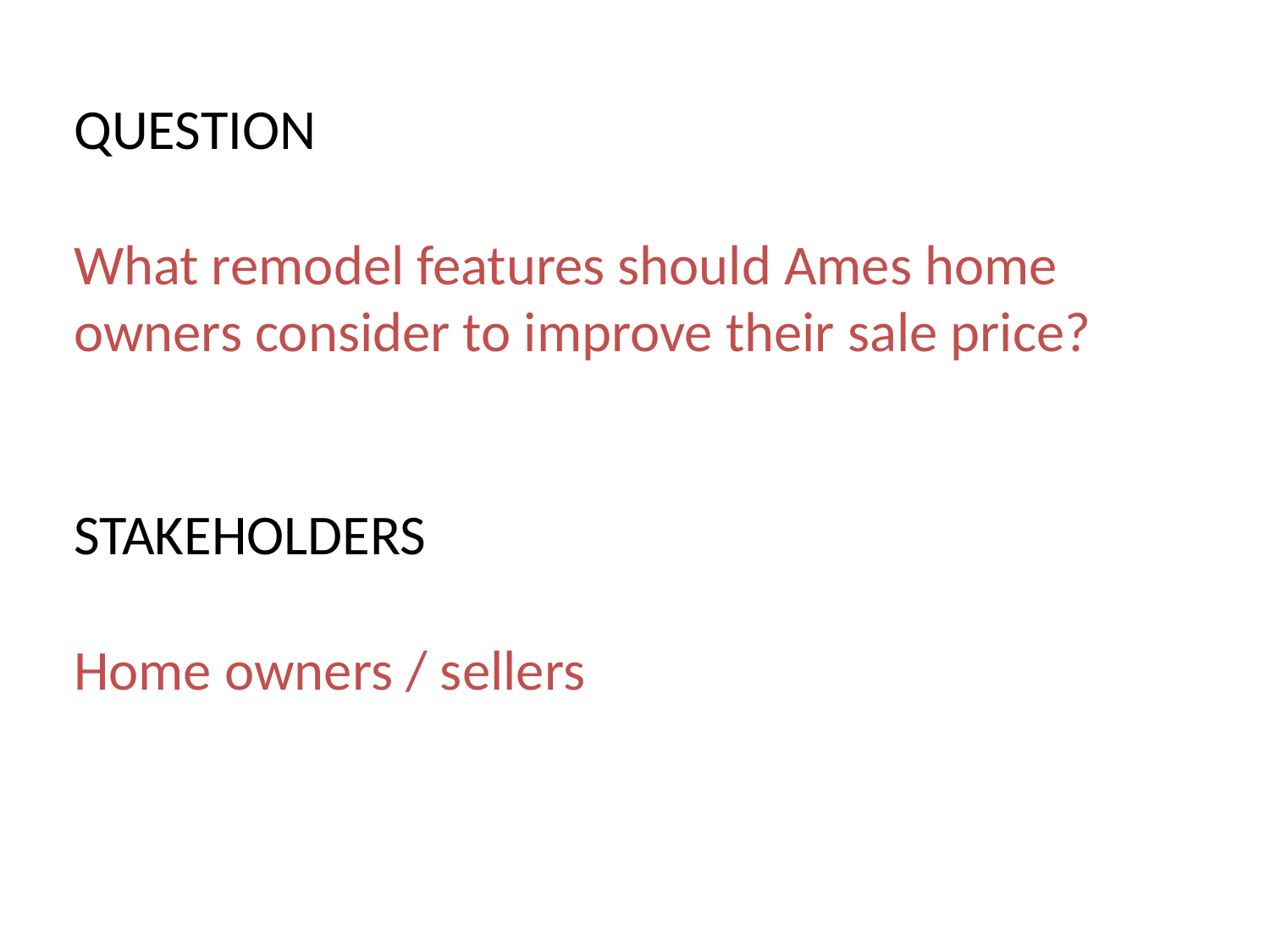

# QUESTION What remodel features should Ames home owners consider to improve their sale price? STAKEHOLDERS Home owners / sellers